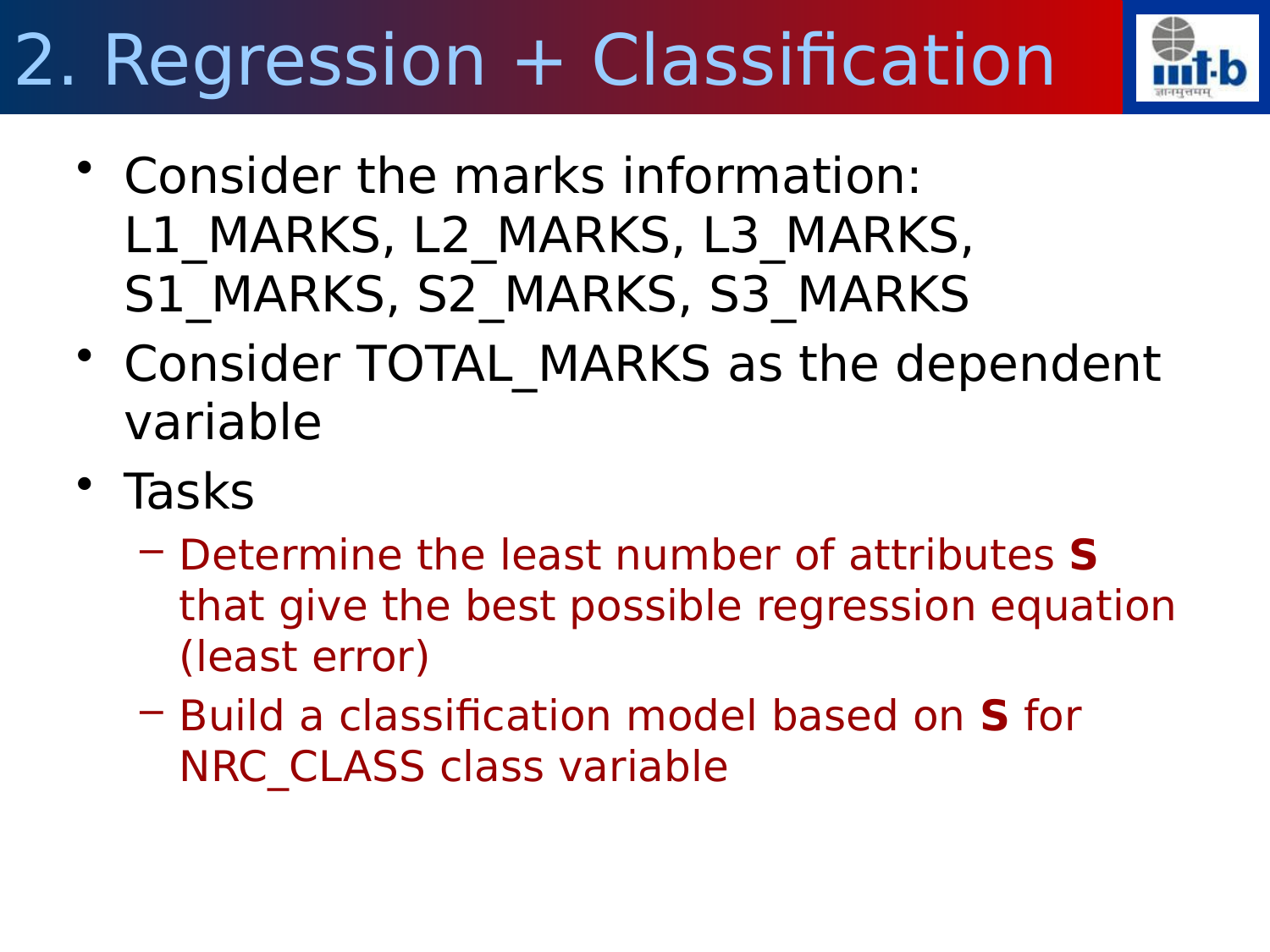

# 2. Regression + Classification
Consider the marks information: L1_MARKS, L2_MARKS, L3_MARKS, S1_MARKS, S2_MARKS, S3_MARKS
Consider TOTAL_MARKS as the dependent variable
Tasks
Determine the least number of attributes S that give the best possible regression equation (least error)
Build a classification model based on S for NRC_CLASS class variable